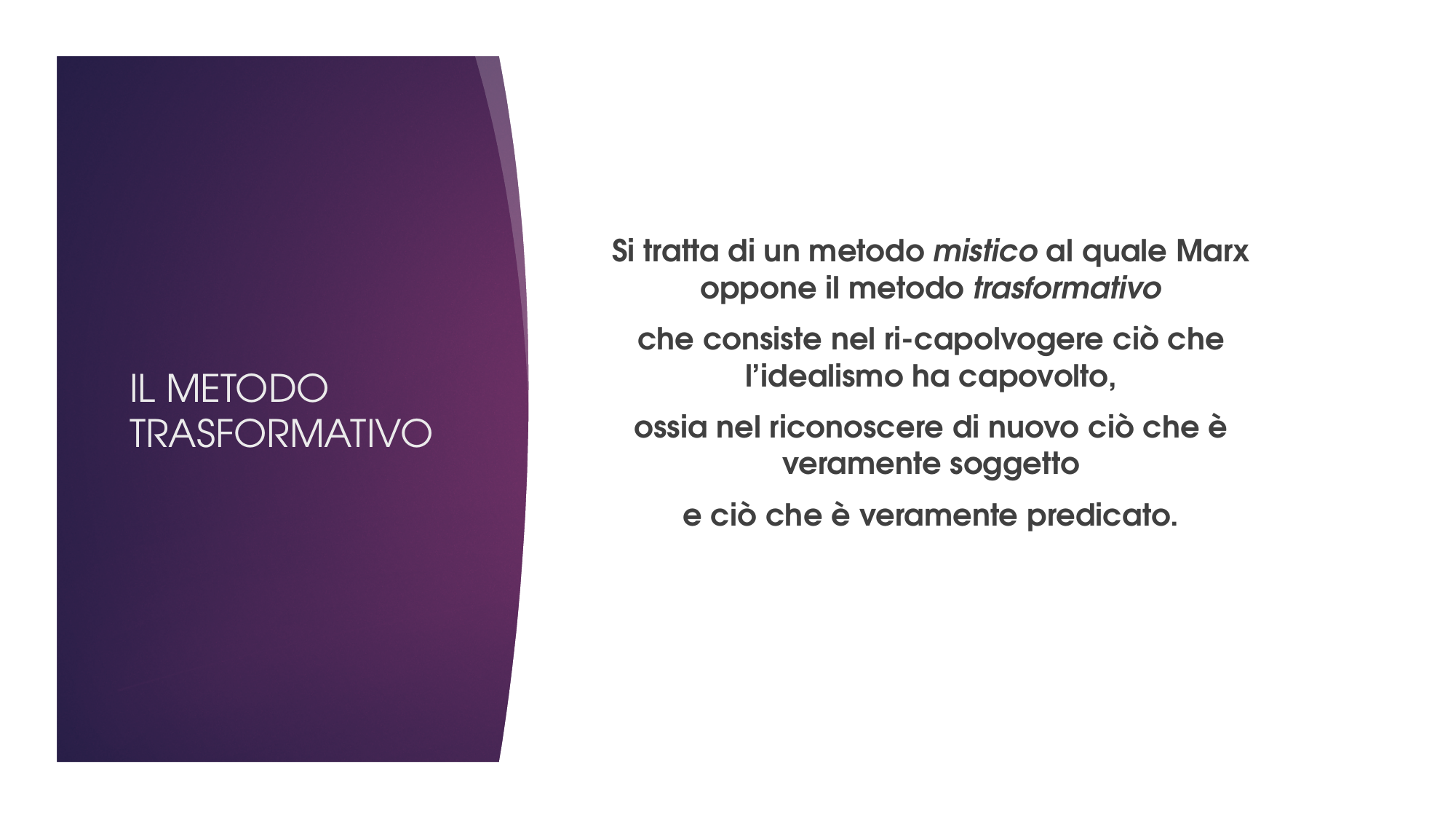

Si tratta di un metodo mistico al quale Marx oppone il metodo trasformativo
che consiste nel ri-capolvogere ciò che l’idealismo ha capovolto,
ossia nel riconoscere di nuovo ciò che è veramente soggetto
e ciò che è veramente predicato.

# IL METODO TRASFORMATIVO